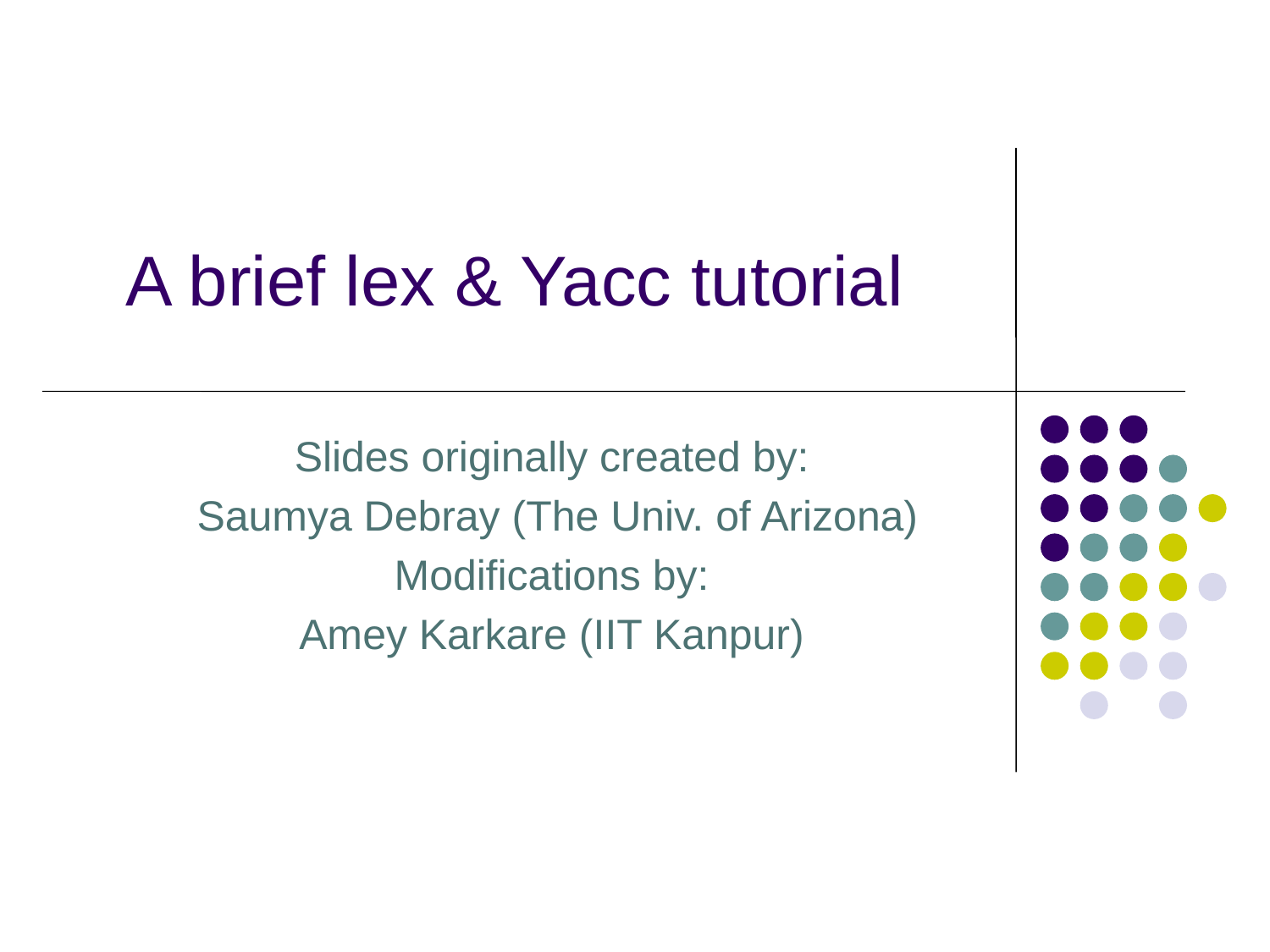

# A brief lex & Yacc tutorial
Slides originally created by:
 Saumya Debray (The Univ. of Arizona)
Modifications by:
Amey Karkare (IIT Kanpur)